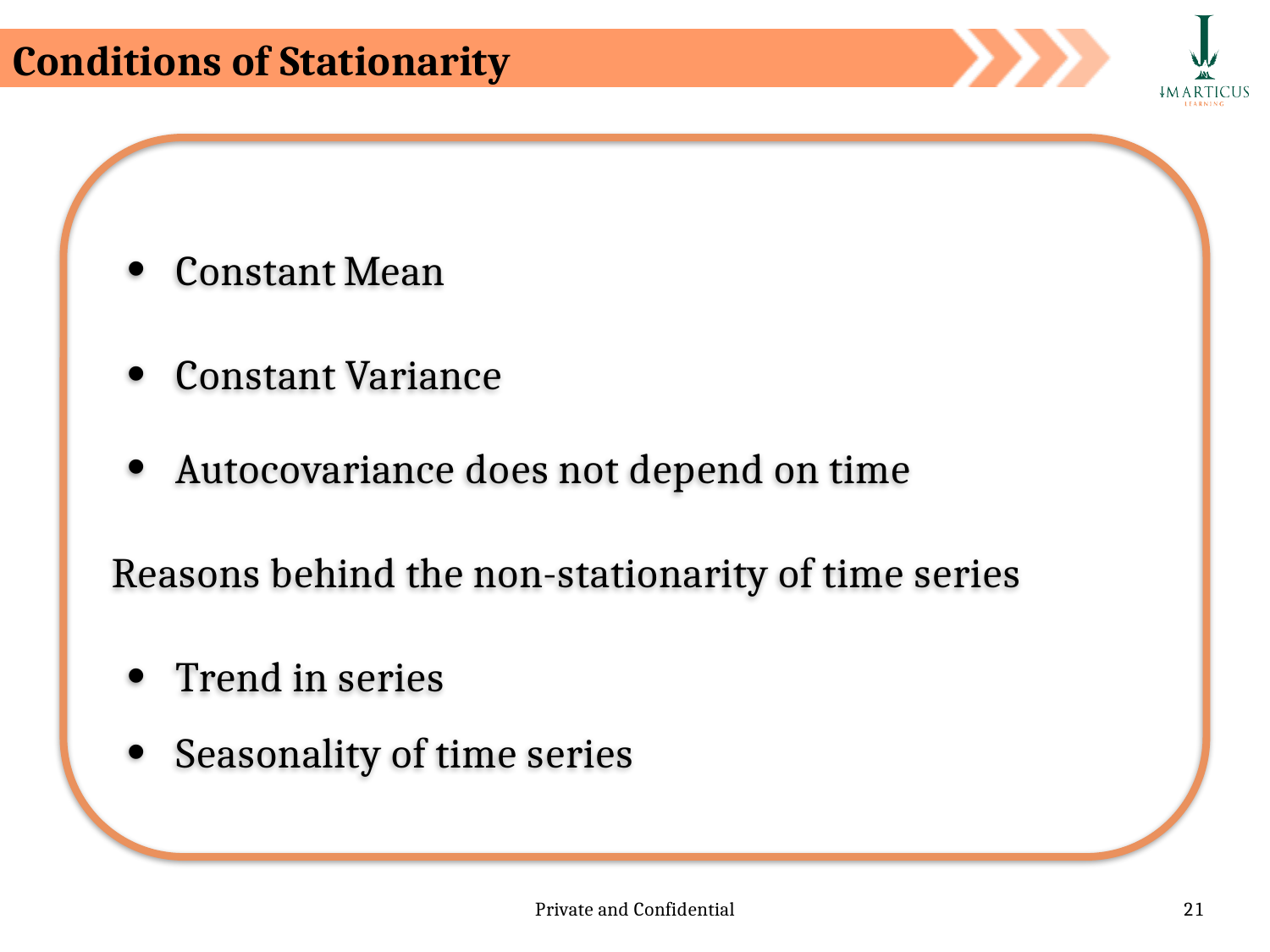

Conditions of Stationarity
Constant Mean
Constant Variance
Autocovariance does not depend on time
Reasons behind the non-stationarity of time series
Trend in series
Seasonality of time series